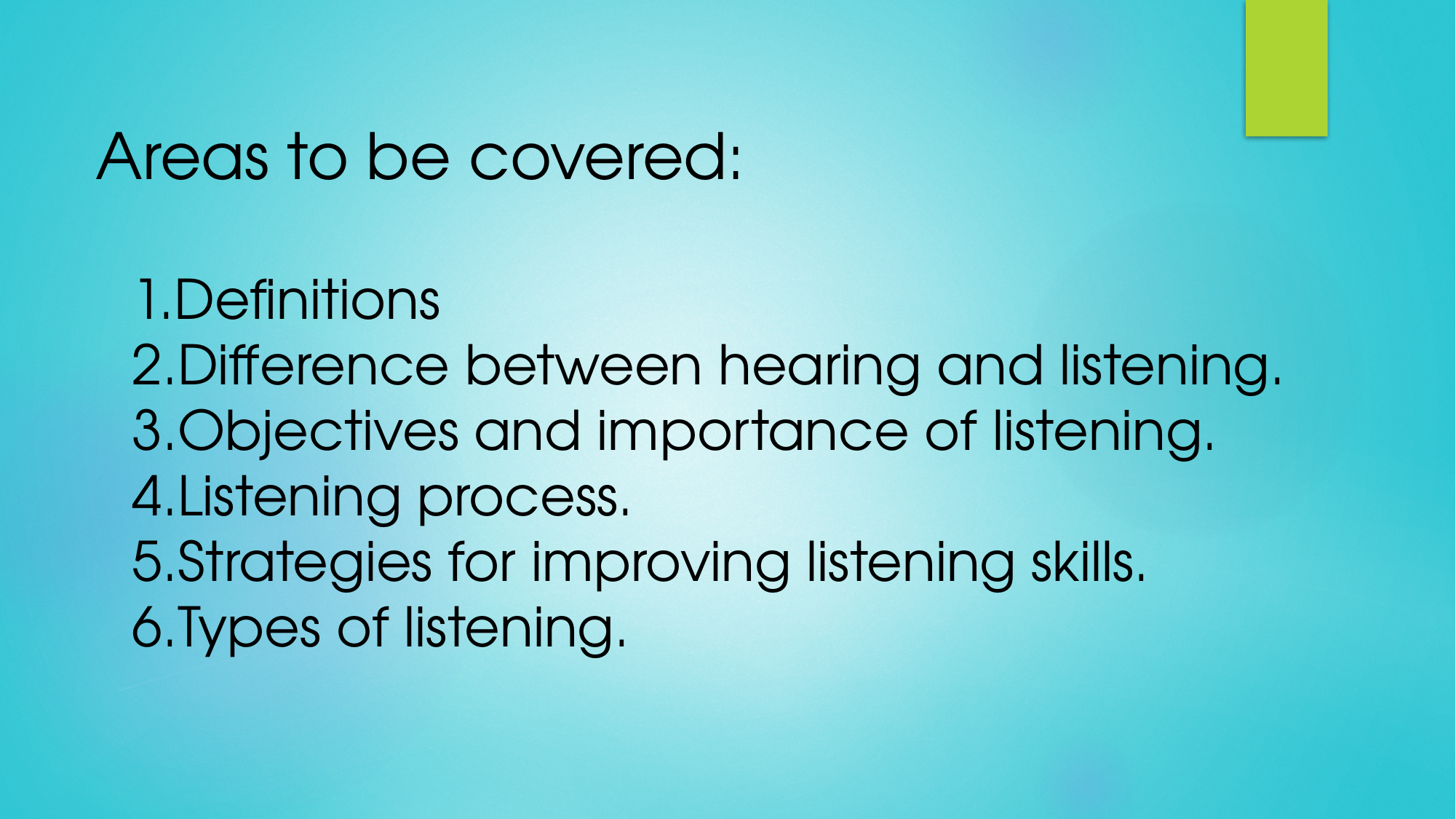

# Areas to be covered:
Definitions
Difference between hearing and listening.
Objectives and importance of listening.
Listening process.
Strategies for improving listening skills.
Types of listening.